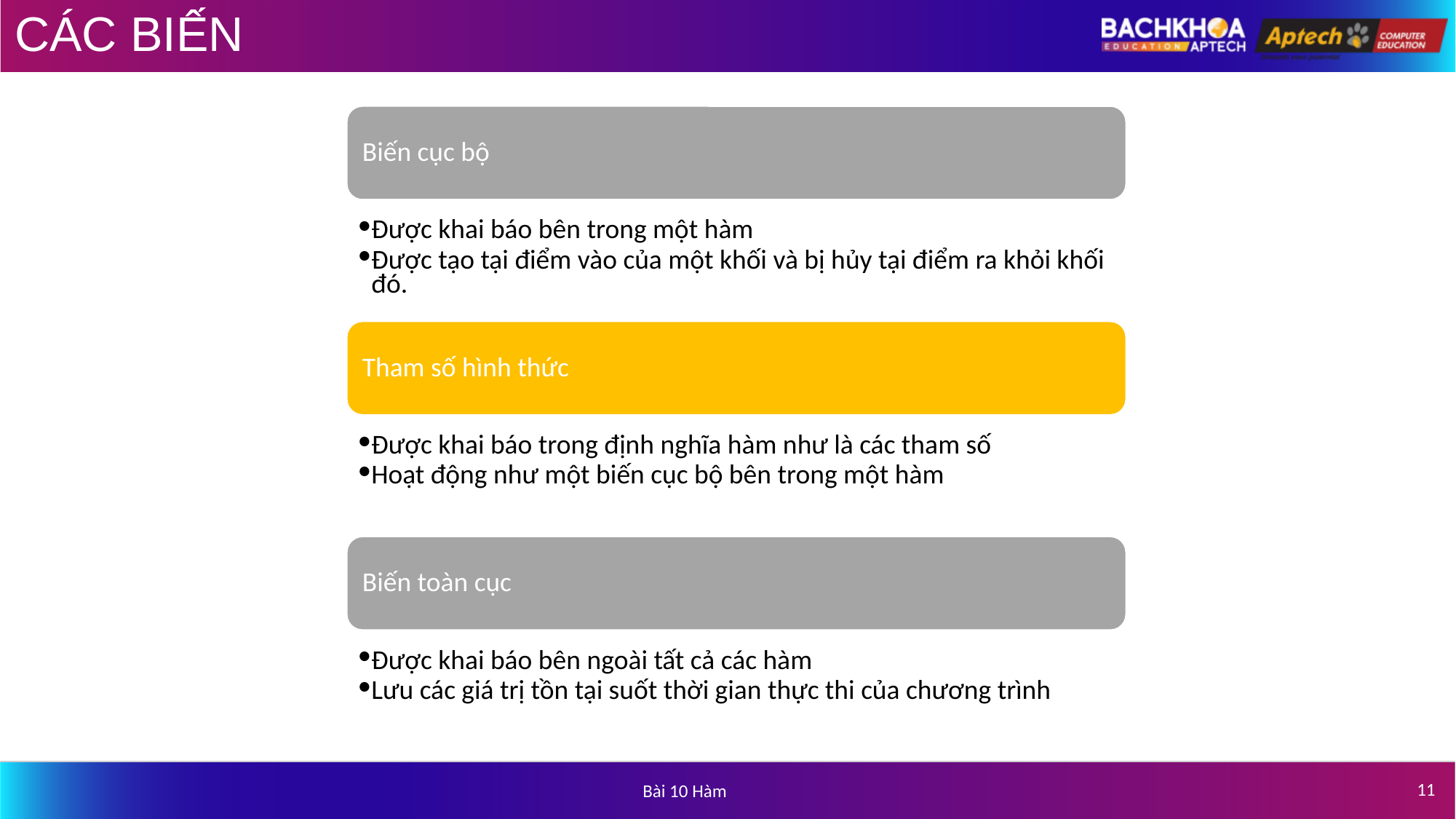

# CÁC BIẾN

Biến cục bộ
Được khai báo bên trong một hàm
Được tạo tại điểm vào của một khối và bị hủy tại điểm ra khỏi khối đó.
Tham số hình thức
Được khai báo trong định nghĩa hàm như là các tham số
Hoạt động như một biến cục bộ bên trong một hàm
Biến toàn cục
Được khai báo bên ngoài tất cả các hàm
Lưu các giá trị tồn tại suốt thời gian thực thi của chương trình
11
Bài 10 Hàm